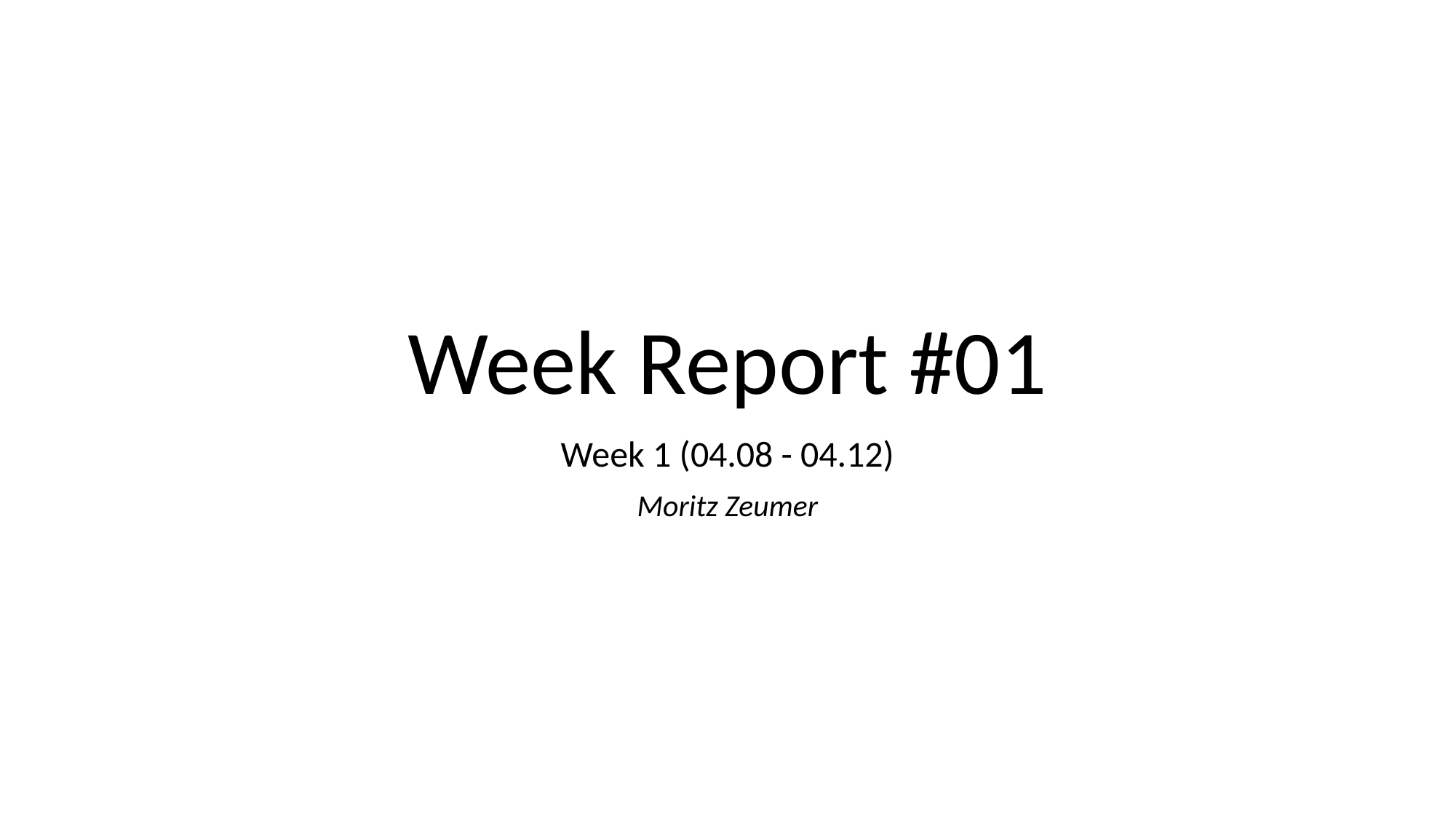

# Week Report #01
Week 1 (04.08 - 04.12)
Moritz Zeumer